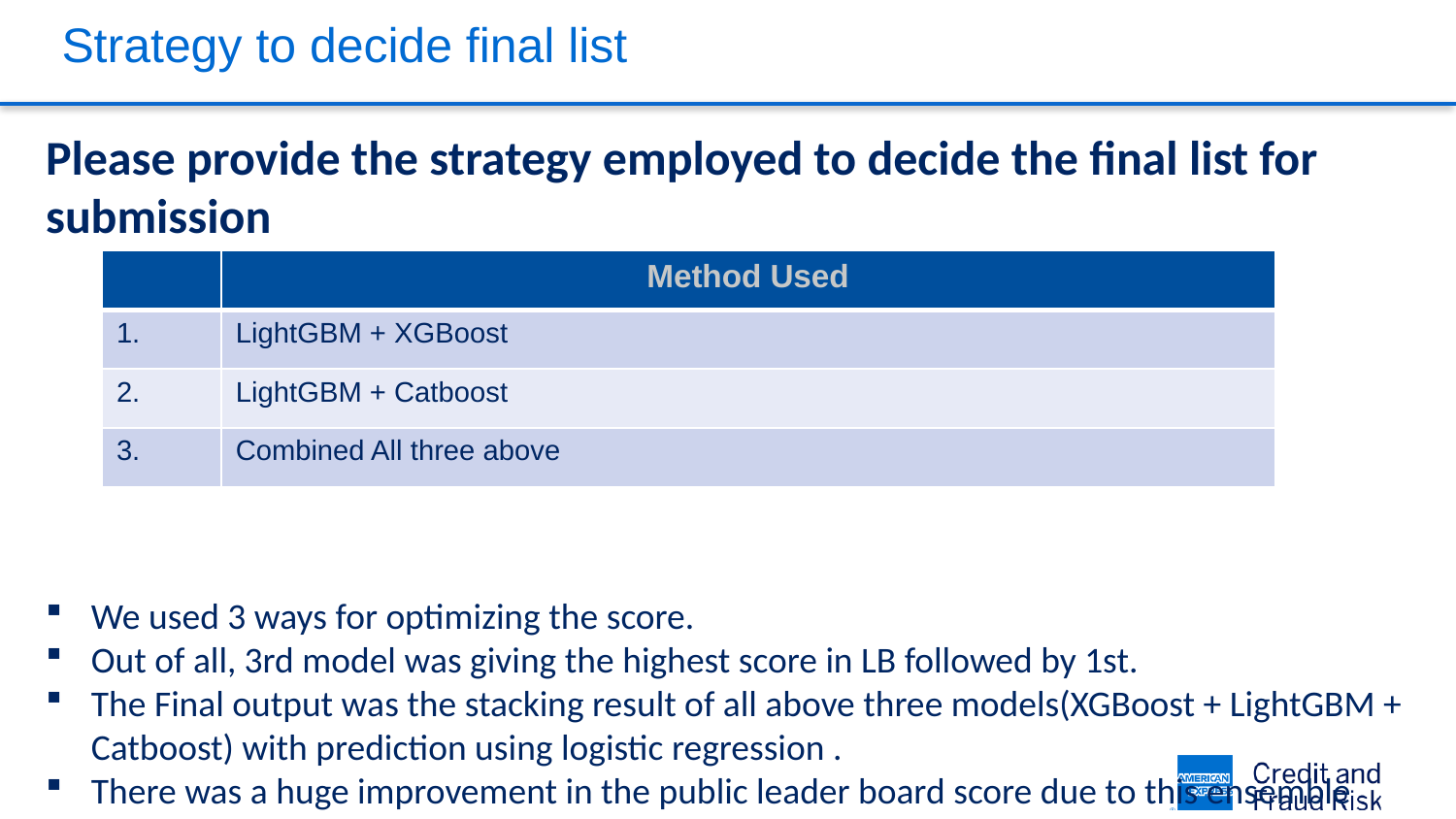

# Strategy to decide final list
Please provide the strategy employed to decide the final list for submission

We used 3 ways for optimizing the score.
Out of all, 3rd model was giving the highest score in LB followed by 1st.
The Final output was the stacking result of all above three models(XGBoost + LightGBM + Catboost) with prediction using logistic regression .
There was a huge improvement in the public leader board score due to this ensemble technique.

|  | Method Used |
| --- | --- |
| 1. | LightGBM + XGBoost |
| 2. | LightGBM + Catboost |
| 3. | Combined All three above |